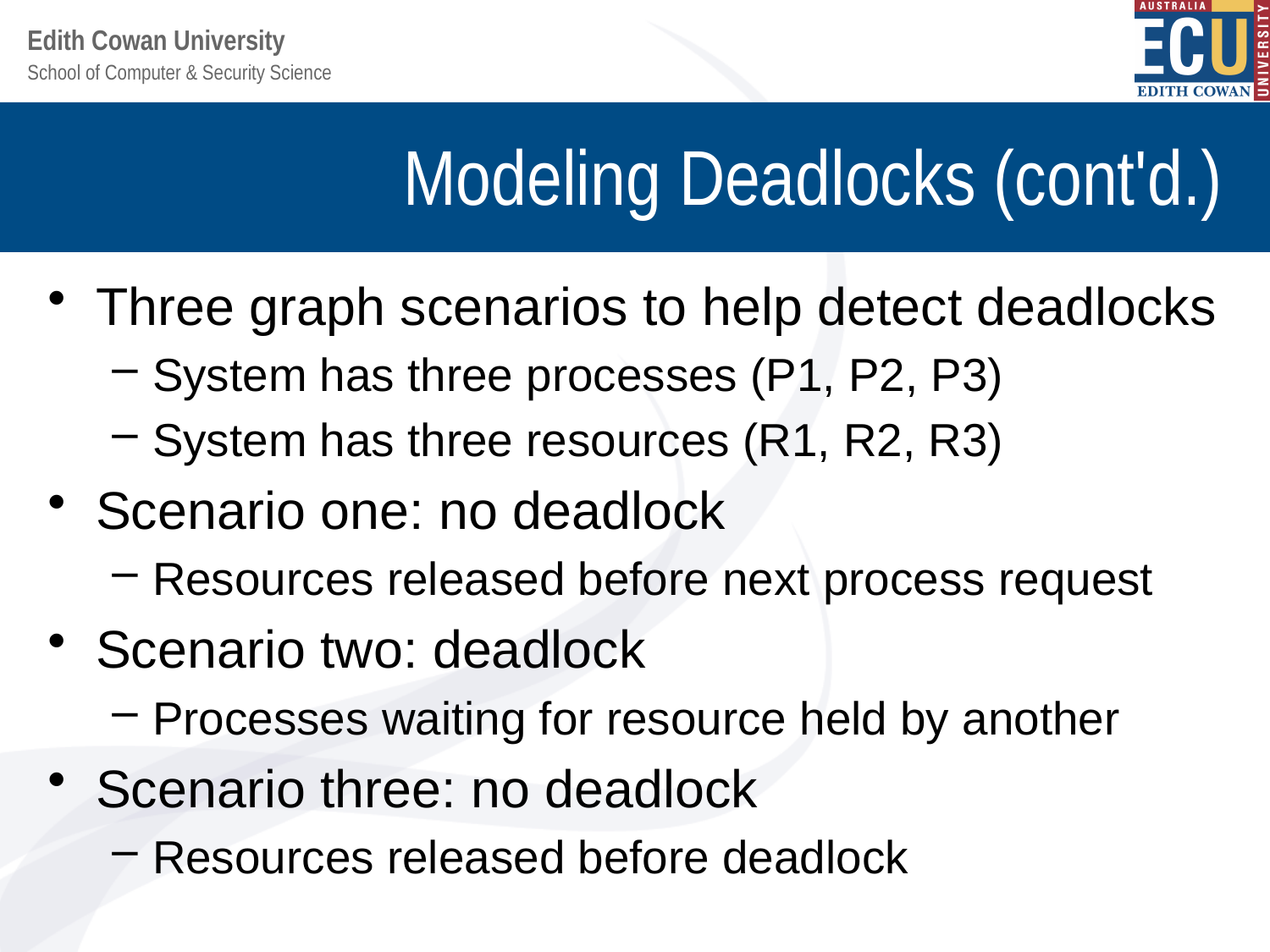

# Modeling Deadlocks (cont'd.)
Three graph scenarios to help detect deadlocks
System has three processes (P1, P2, P3)
System has three resources (R1, R2, R3)
Scenario one: no deadlock
Resources released before next process request
Scenario two: deadlock
Processes waiting for resource held by another
Scenario three: no deadlock
Resources released before deadlock